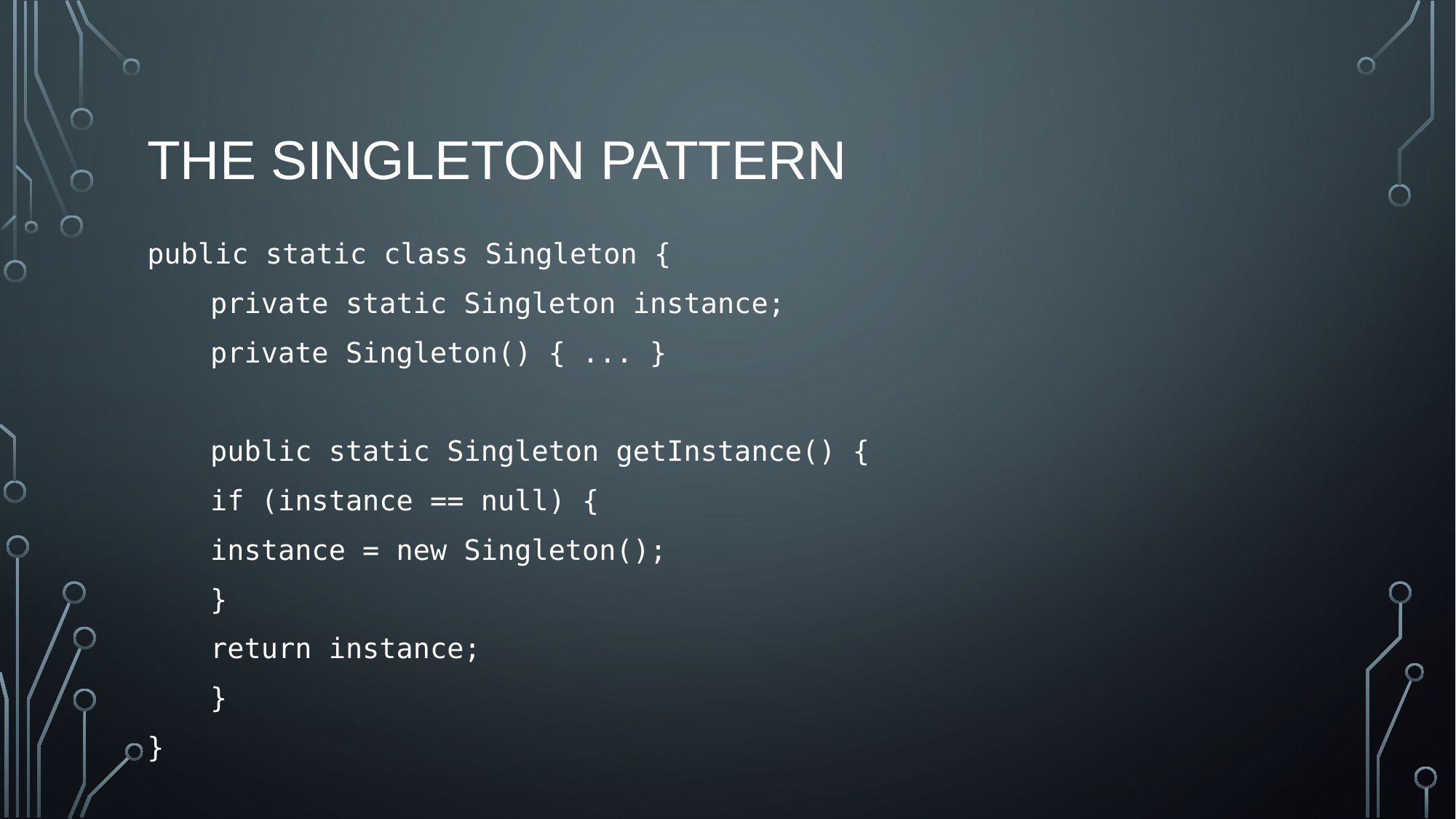

# The singleton pattern
public static class Singleton {
	private static Singleton instance;
	private Singleton() { ... }

	public static Singleton getInstance() {
		if (instance == null) {
			instance = new Singleton();
		}
		return instance;
	}
}